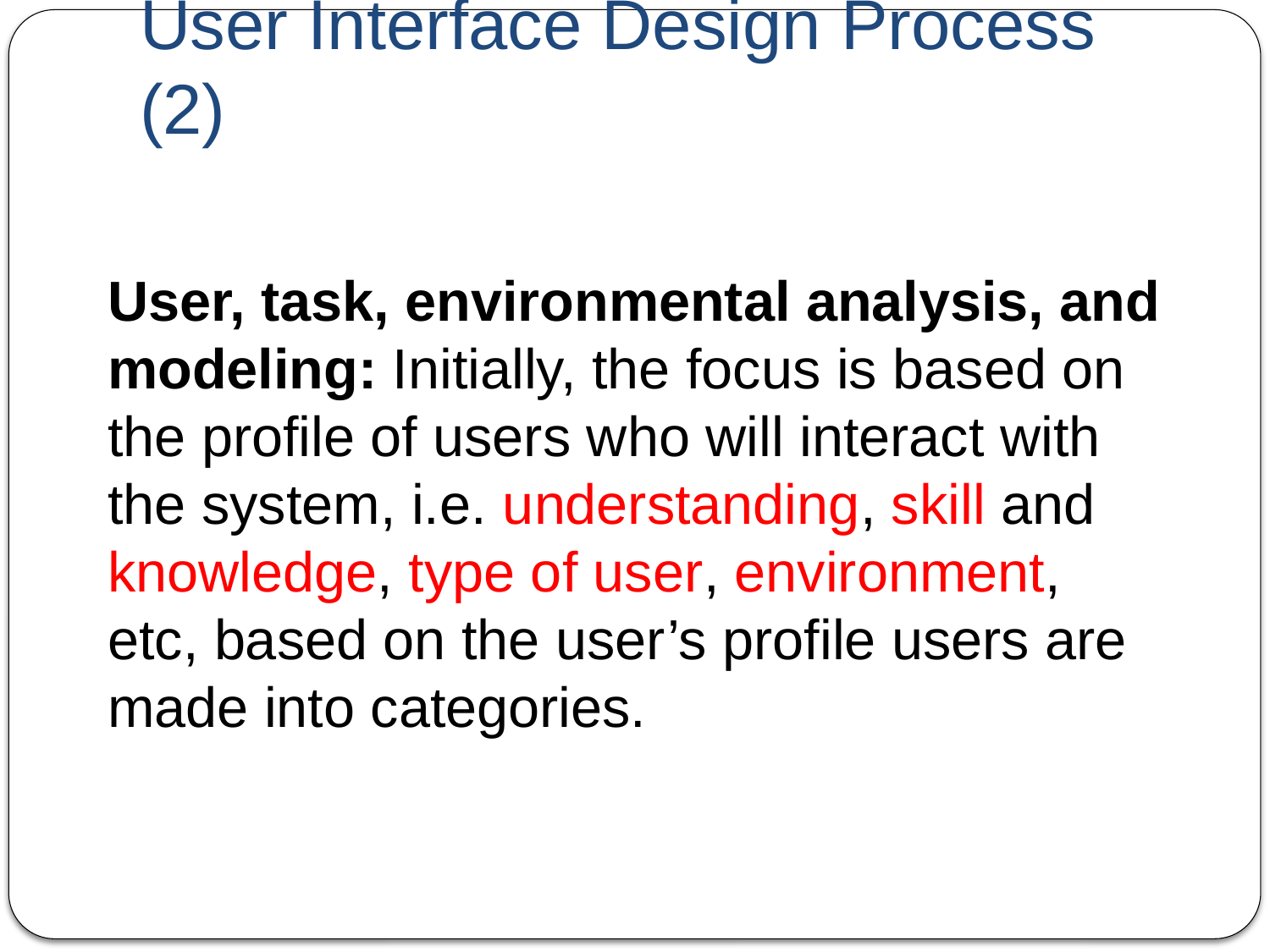

# User Interface Design Process (2)
User, task, environmental analysis, and modeling: Initially, the focus is based on the profile of users who will interact with the system, i.e. understanding, skill and knowledge, type of user, environment, etc, based on the user’s profile users are made into categories.